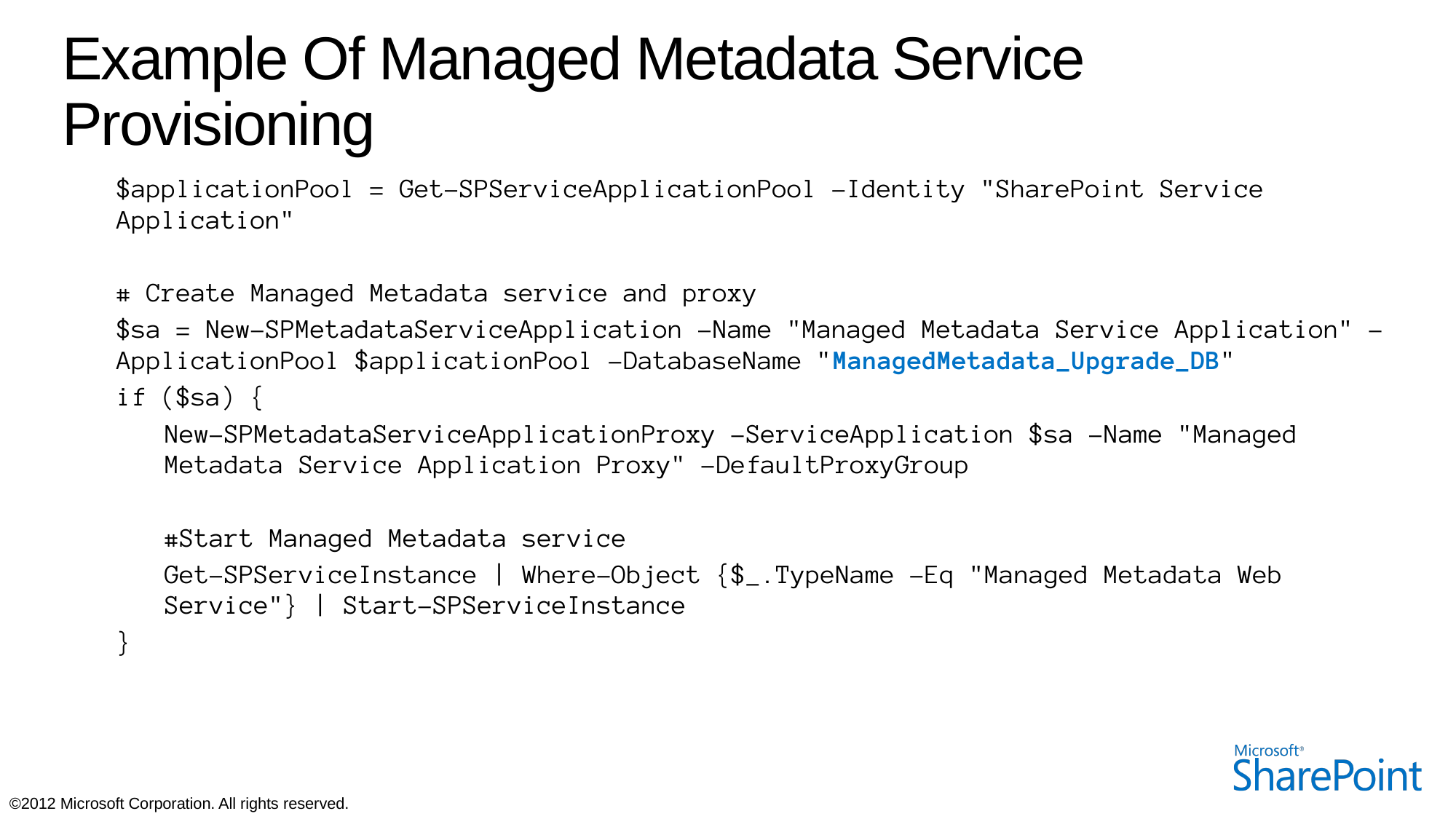

# Example Of Managed Metadata Service Provisioning
$applicationPool = Get-SPServiceApplicationPool -Identity "SharePoint Service Application"

# Create Managed Metadata service and proxy
$sa = New-SPMetadataServiceApplication -Name "Managed Metadata Service Application" -ApplicationPool $applicationPool -DatabaseName "ManagedMetadata_Upgrade_DB"
if ($sa) {
New-SPMetadataServiceApplicationProxy -ServiceApplication $sa -Name "Managed Metadata Service Application Proxy" -DefaultProxyGroup

#Start Managed Metadata service
Get-SPServiceInstance | Where-Object {$_.TypeName -Eq "Managed Metadata Web Service"} | Start-SPServiceInstance
}